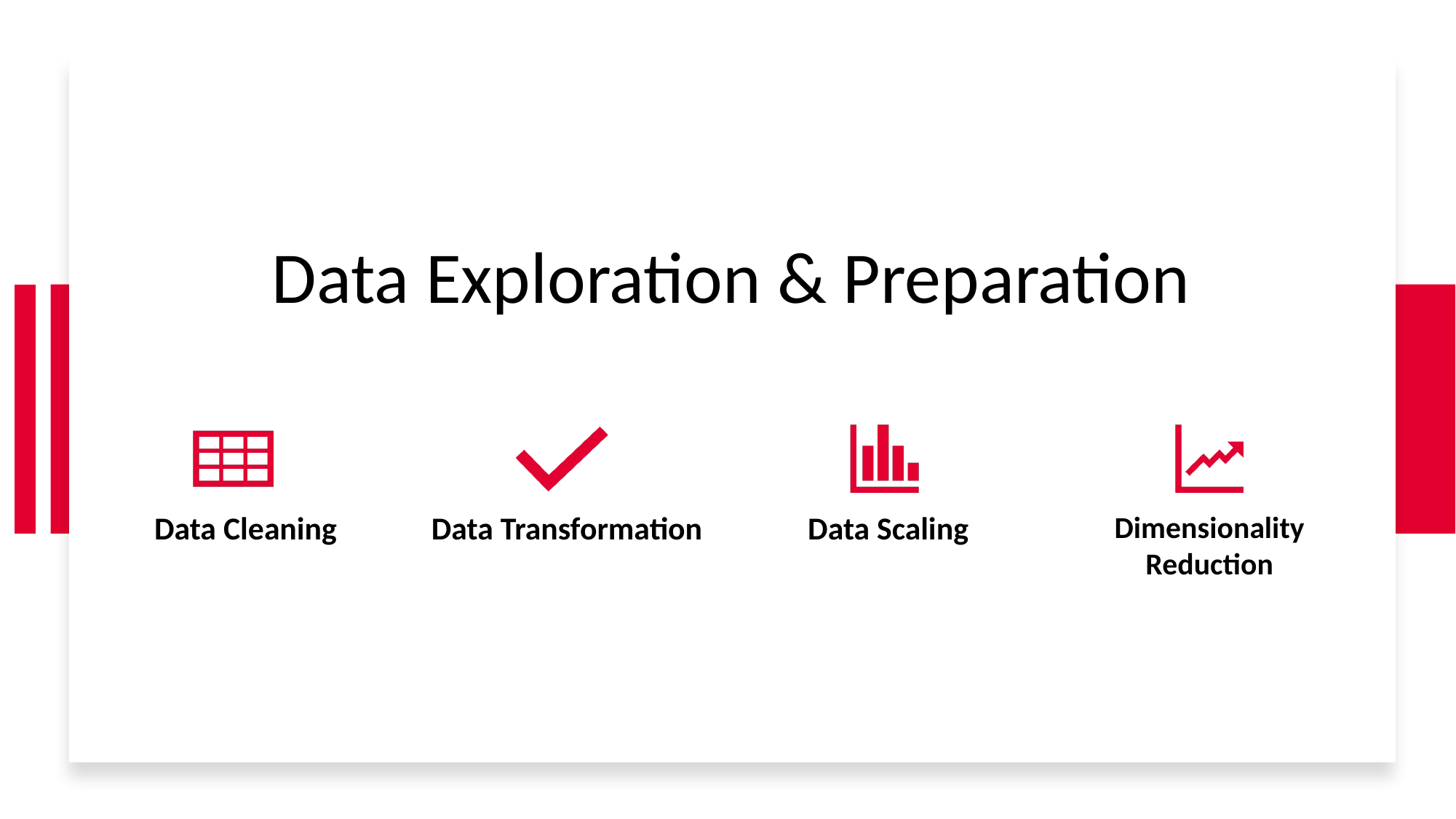

# Data Exploration & Preparation

Data Cleaning

Data Transformation

Data Scaling

Dimensionality Reduction